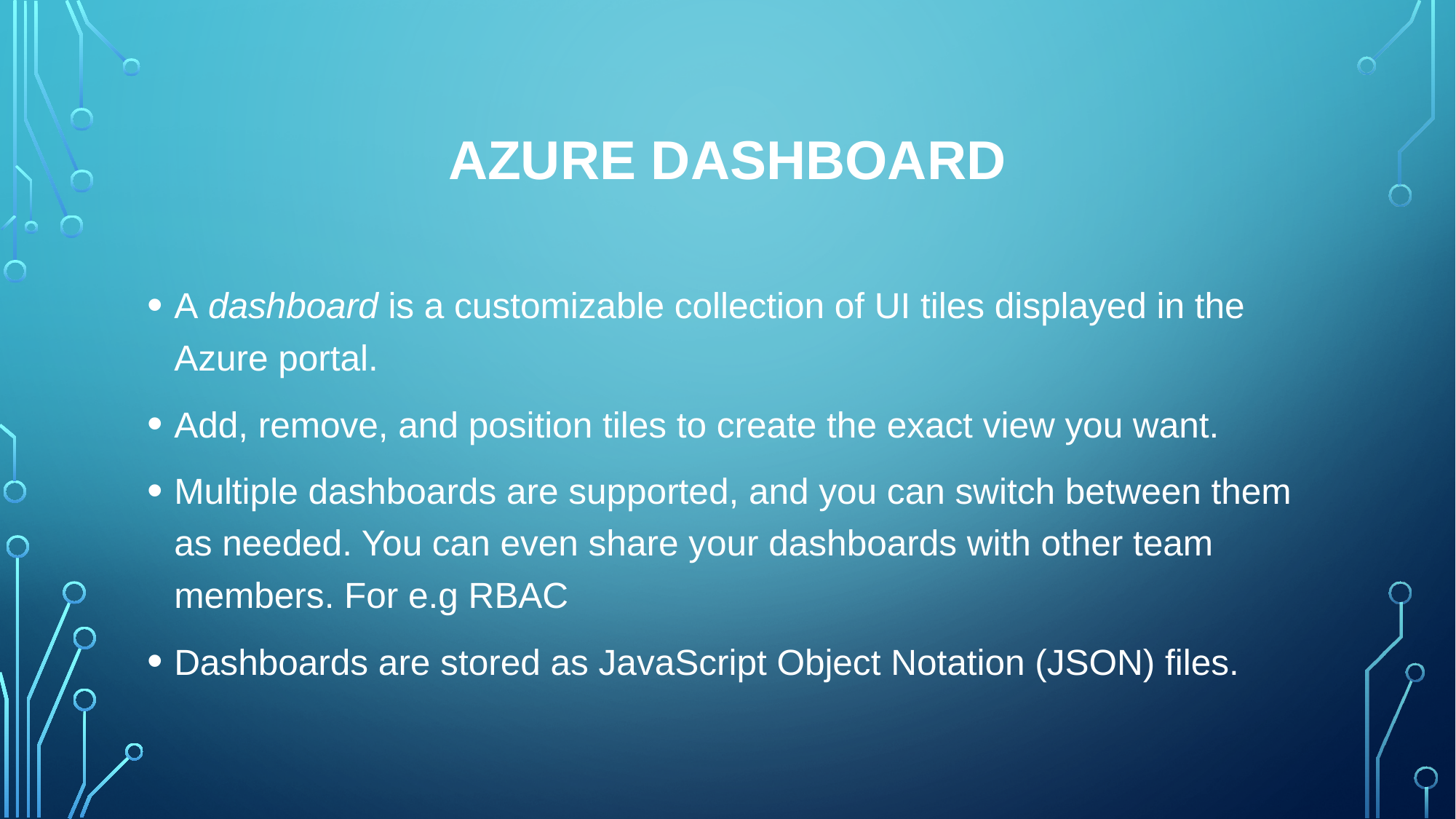

# Azure dashboard
A dashboard is a customizable collection of UI tiles displayed in the Azure portal.
Add, remove, and position tiles to create the exact view you want.
Multiple dashboards are supported, and you can switch between them as needed. You can even share your dashboards with other team members. For e.g RBAC
Dashboards are stored as JavaScript Object Notation (JSON) files.